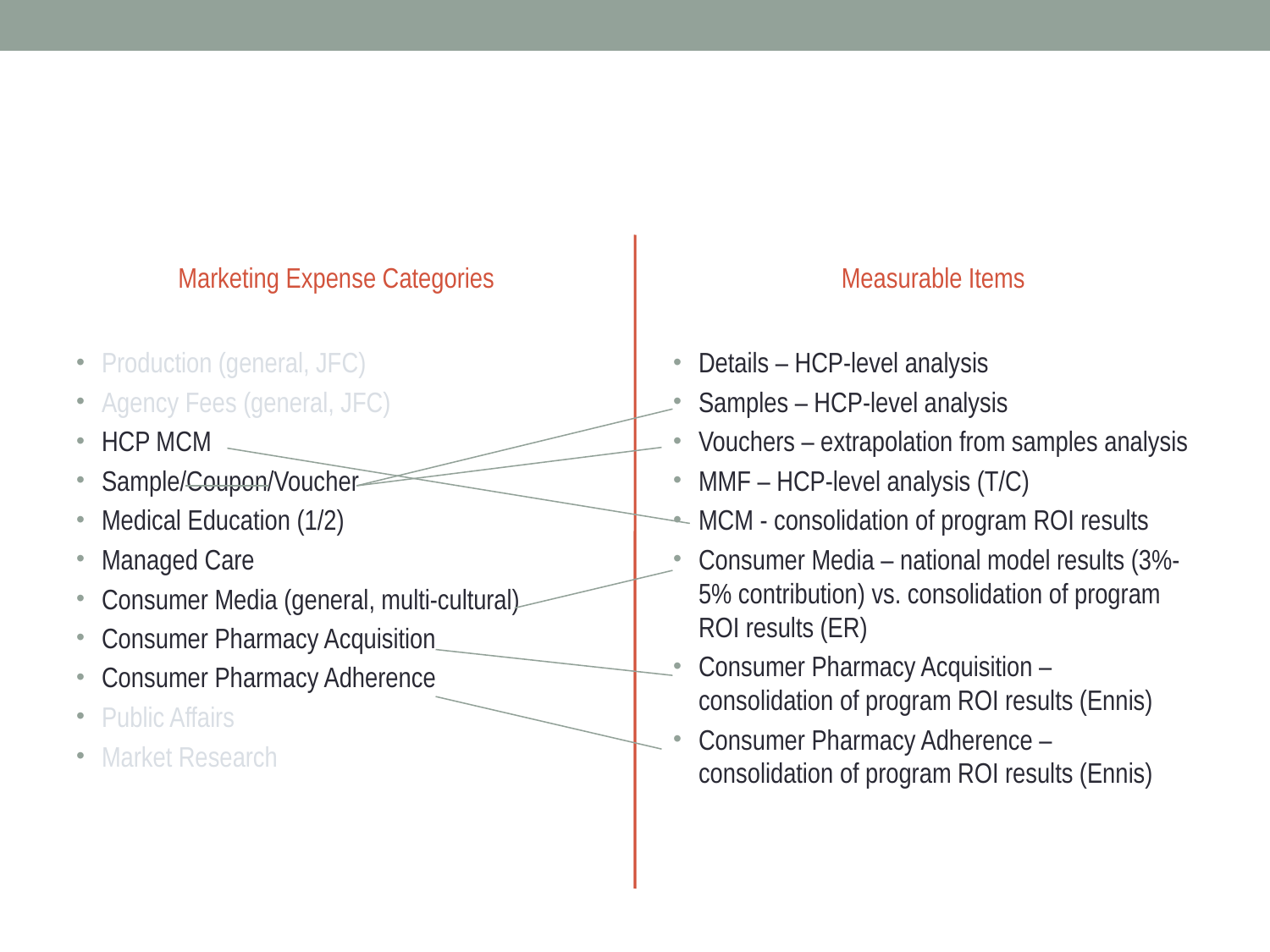

#
Marketing Expense Categories
Measurable Items
Production (general, JFC)
Agency Fees (general, JFC)
HCP MCM
Sample/Coupon/Voucher
Medical Education (1/2)
Managed Care
Consumer Media (general, multi-cultural)
Consumer Pharmacy Acquisition
Consumer Pharmacy Adherence
Public Affairs
Market Research
Details – HCP-level analysis
Samples – HCP-level analysis
Vouchers – extrapolation from samples analysis
MMF – HCP-level analysis (T/C)
MCM - consolidation of program ROI results
Consumer Media – national model results (3%-5% contribution) vs. consolidation of program ROI results (ER)
Consumer Pharmacy Acquisition – consolidation of program ROI results (Ennis)
Consumer Pharmacy Adherence – consolidation of program ROI results (Ennis)